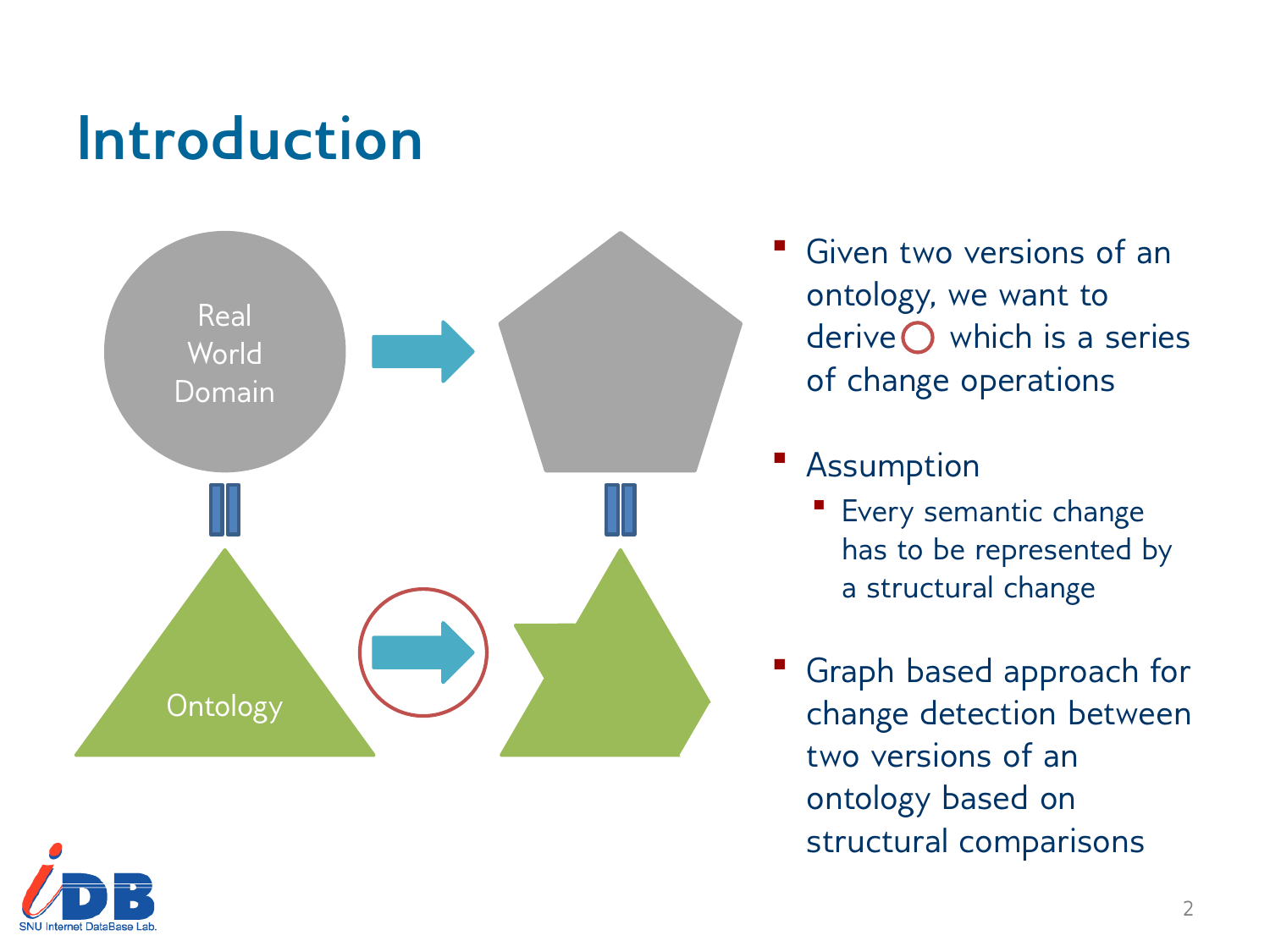

# Introduction
Given two versions of an ontology, we want to derive     which is a series of change operations

Assumption
Every semantic change has to be represented by a structural change

Graph based approach for change detection between two versions of an ontology based on structural comparisons
Real
World
Domain

Ontology

2